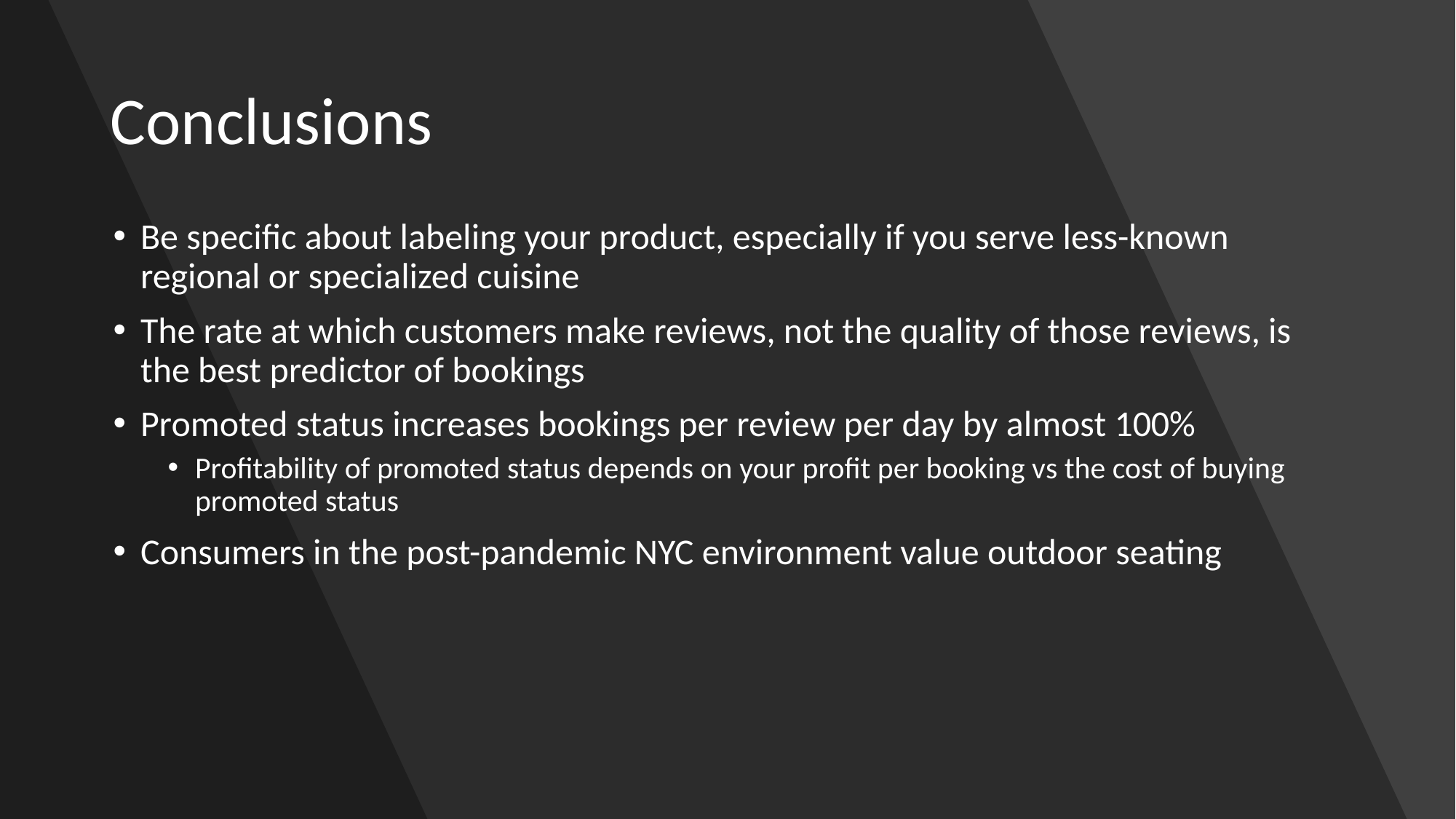

# Conclusions
Be specific about labeling your product, especially if you serve less-known regional or specialized cuisine
The rate at which customers make reviews, not the quality of those reviews, is the best predictor of bookings
Promoted status increases bookings per review per day by almost 100%
Profitability of promoted status depends on your profit per booking vs the cost of buying promoted status
Consumers in the post-pandemic NYC environment value outdoor seating